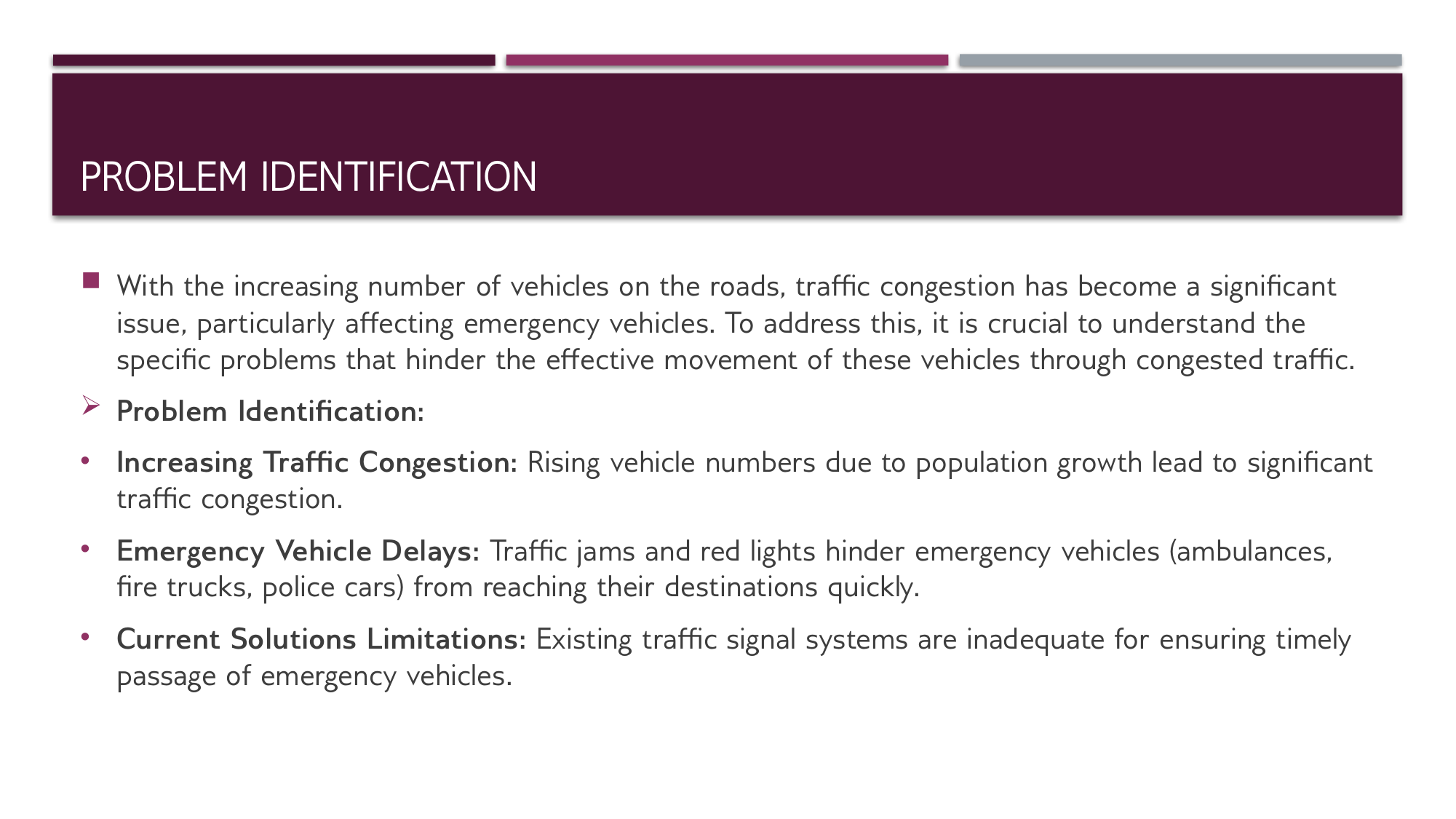

# Problem Identification
With the increasing number of vehicles on the roads, traffic congestion has become a significant issue, particularly affecting emergency vehicles. To address this, it is crucial to understand the specific problems that hinder the effective movement of these vehicles through congested traffic.
Problem Identification:
Increasing Traffic Congestion: Rising vehicle numbers due to population growth lead to significant traffic congestion.
Emergency Vehicle Delays: Traffic jams and red lights hinder emergency vehicles (ambulances, fire trucks, police cars) from reaching their destinations quickly.
Current Solutions Limitations: Existing traffic signal systems are inadequate for ensuring timely passage of emergency vehicles.